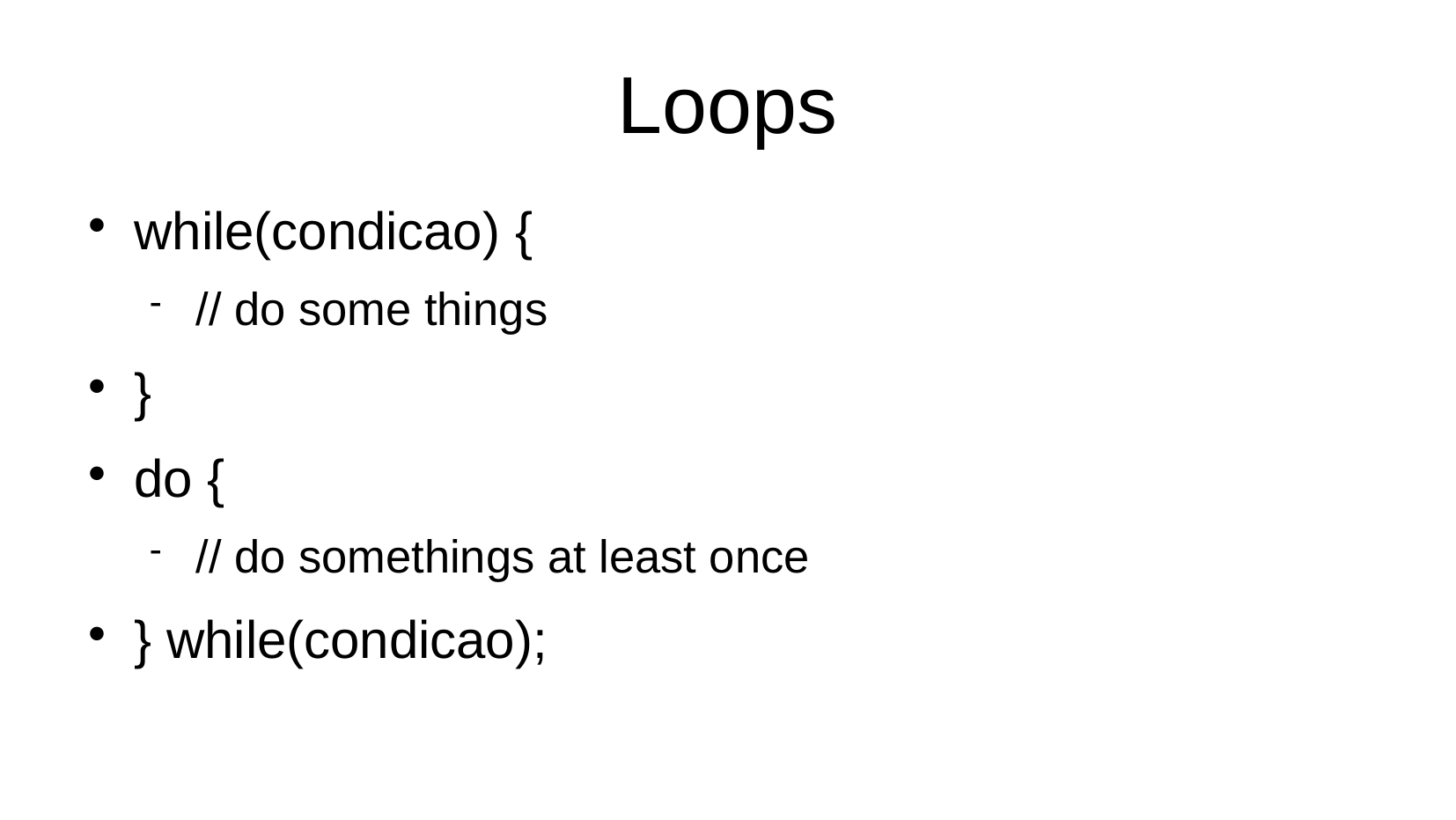

Loops
while(condicao) {
// do some things
}
do {
// do somethings at least once
} while(condicao);